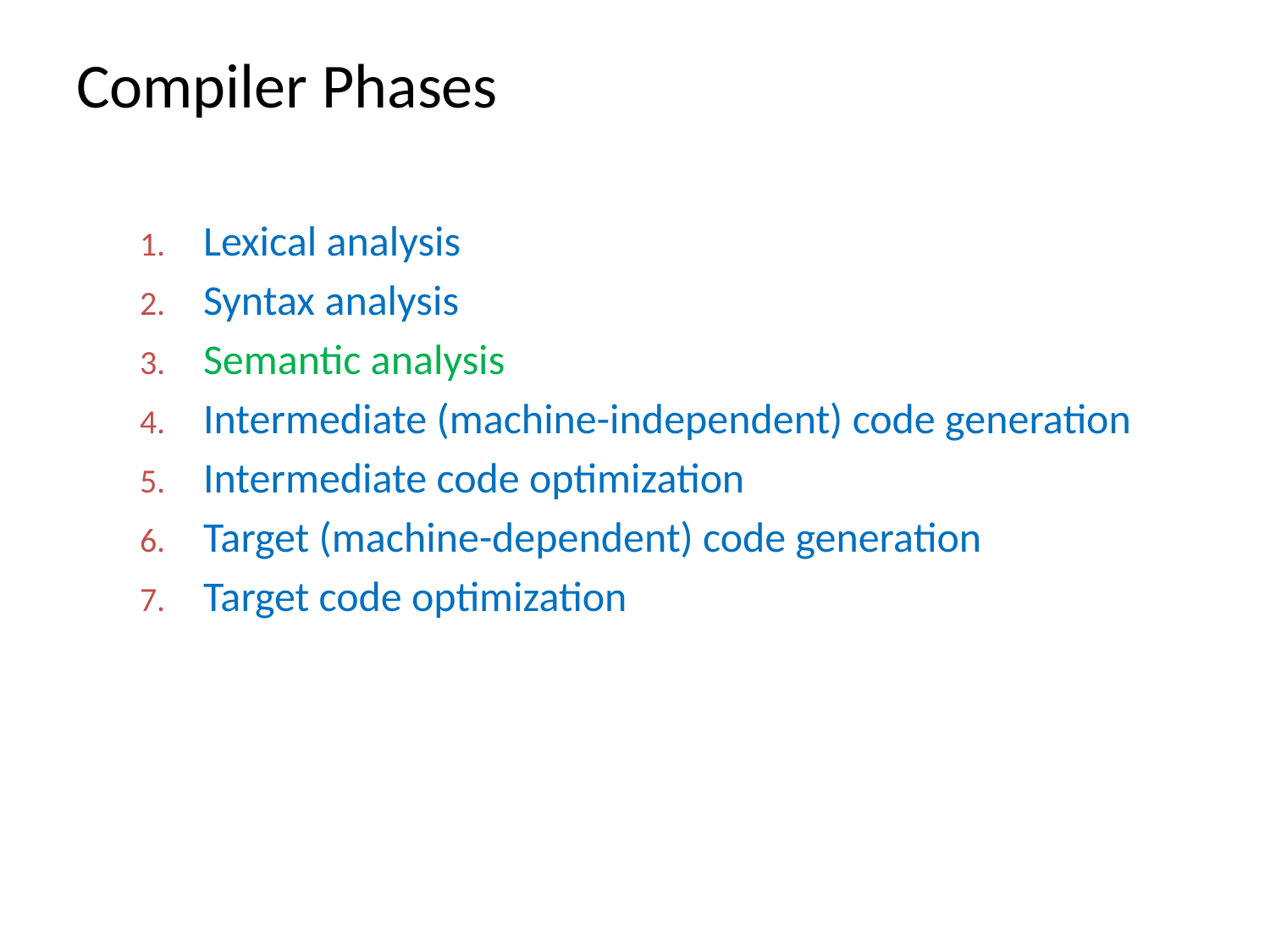

# Compiler Phases

Lexical analysis
Syntax analysis
Semantic analysis
Intermediate (machine-independent) code generation
Intermediate code optimization
Target (machine-dependent) code generation
Target code optimization